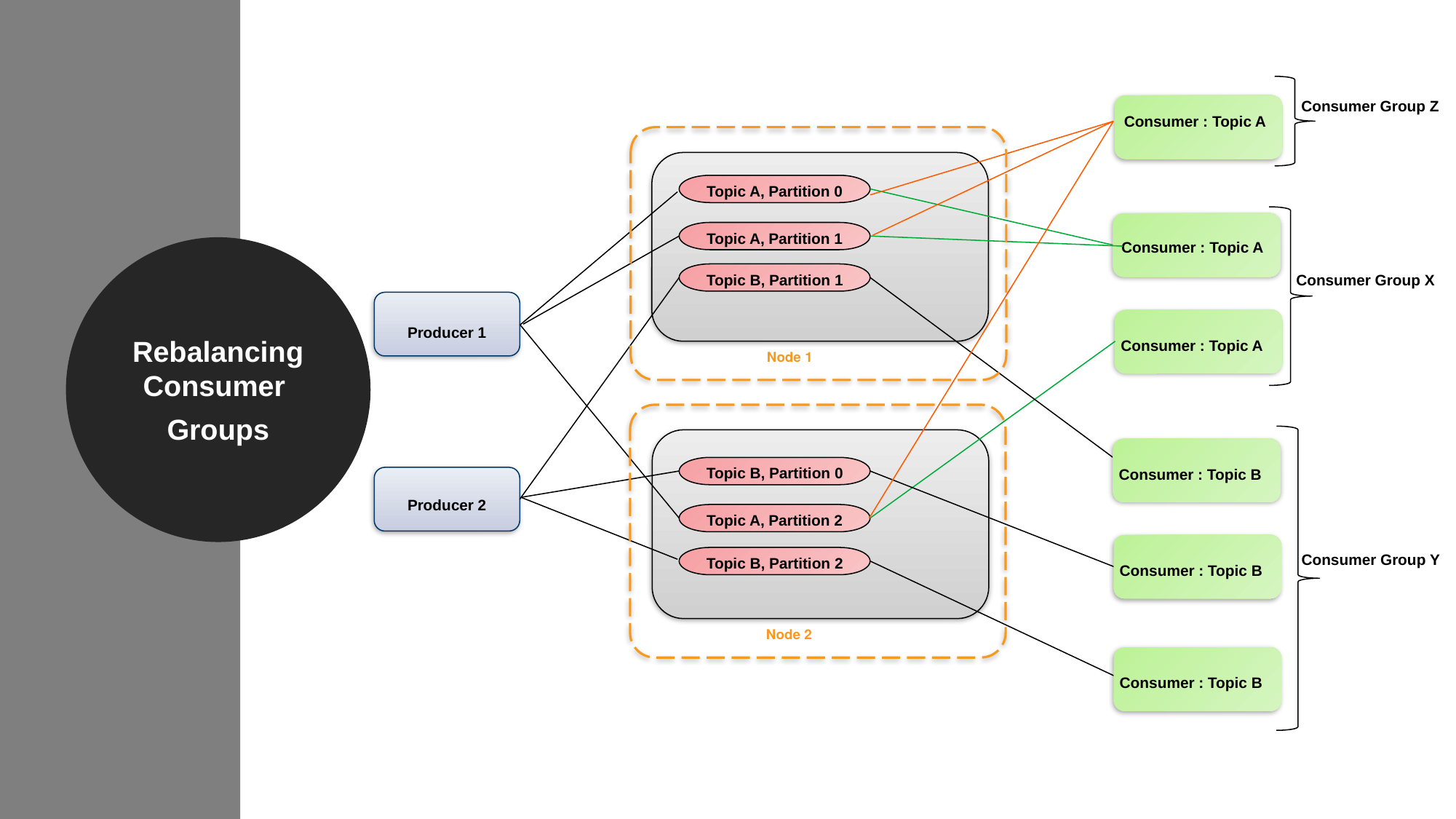

Consumer Group Z

Consumer : Topic A

Node 1

Topic A, Partition 0

Topic A, Partition 1
Consumer : Topic A
Rebalancing Consumer
Groups
Topic B, Partition 1
Consumer Group X

Producer 1
Consumer : Topic A

Node 2

Topic B, Partition 0
Consumer : Topic B

Producer 2
Topic A, Partition 2

Consumer Group Y
Topic B, Partition 2
Consumer : Topic B

Consumer : Topic B